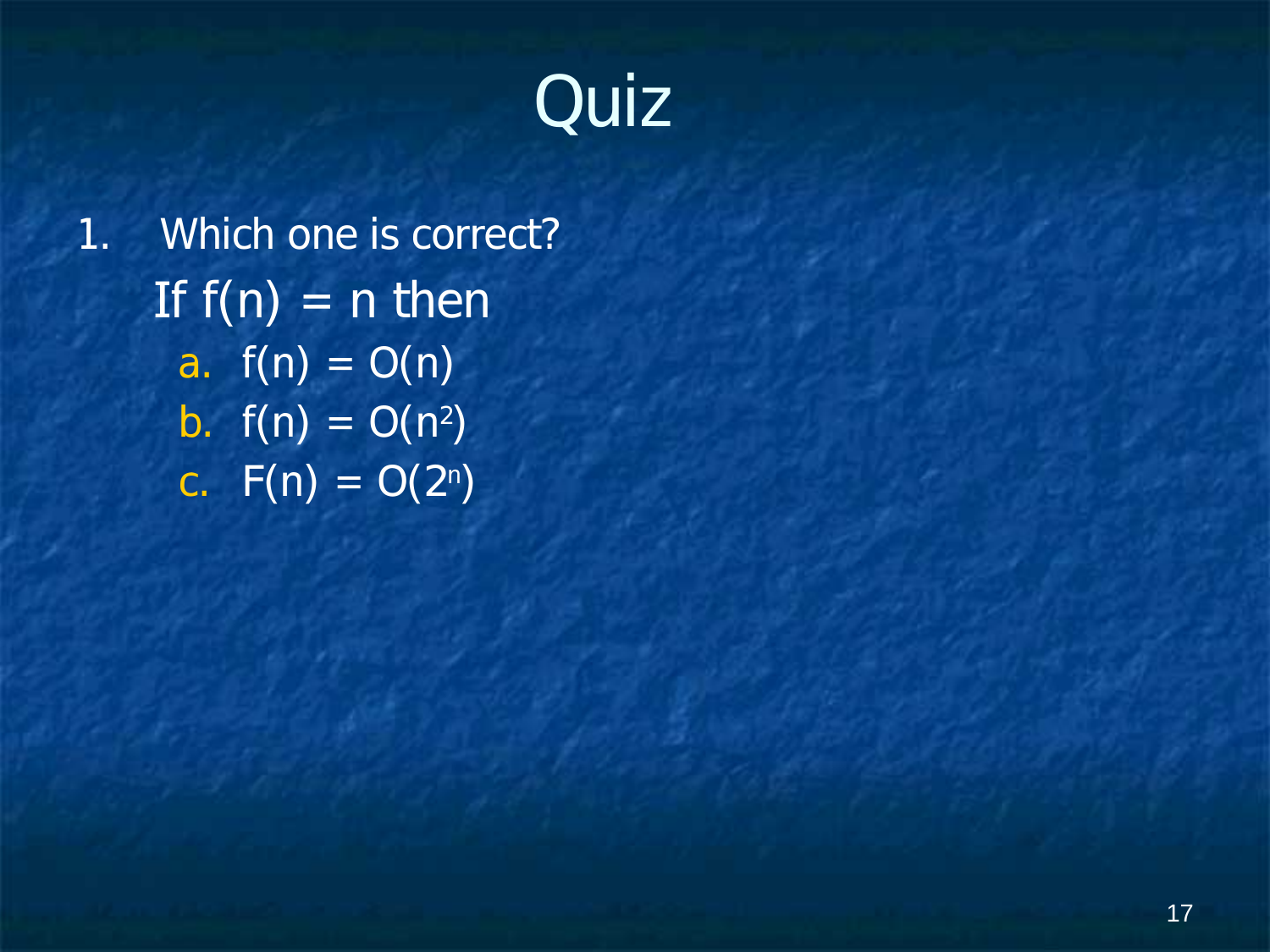

Quiz
1.	Which one is correct?
     If f(n) = n then
f(n) = O(n)
f(n) = O(n2)
F(n) = O(2n)
17